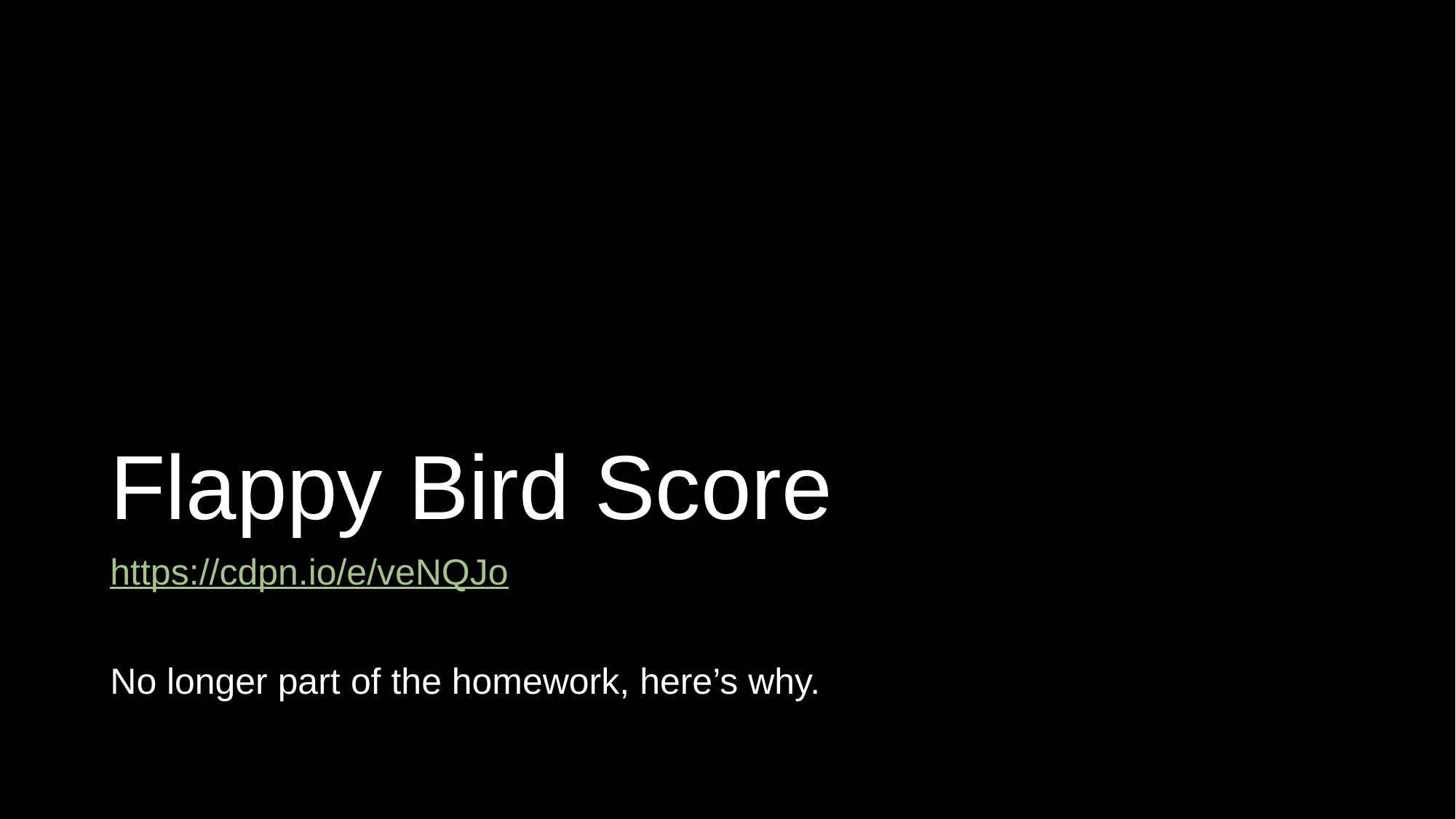

# Flappy Bird Score
https://cdpn.io/e/veNQJo

No longer part of the homework, here’s why.